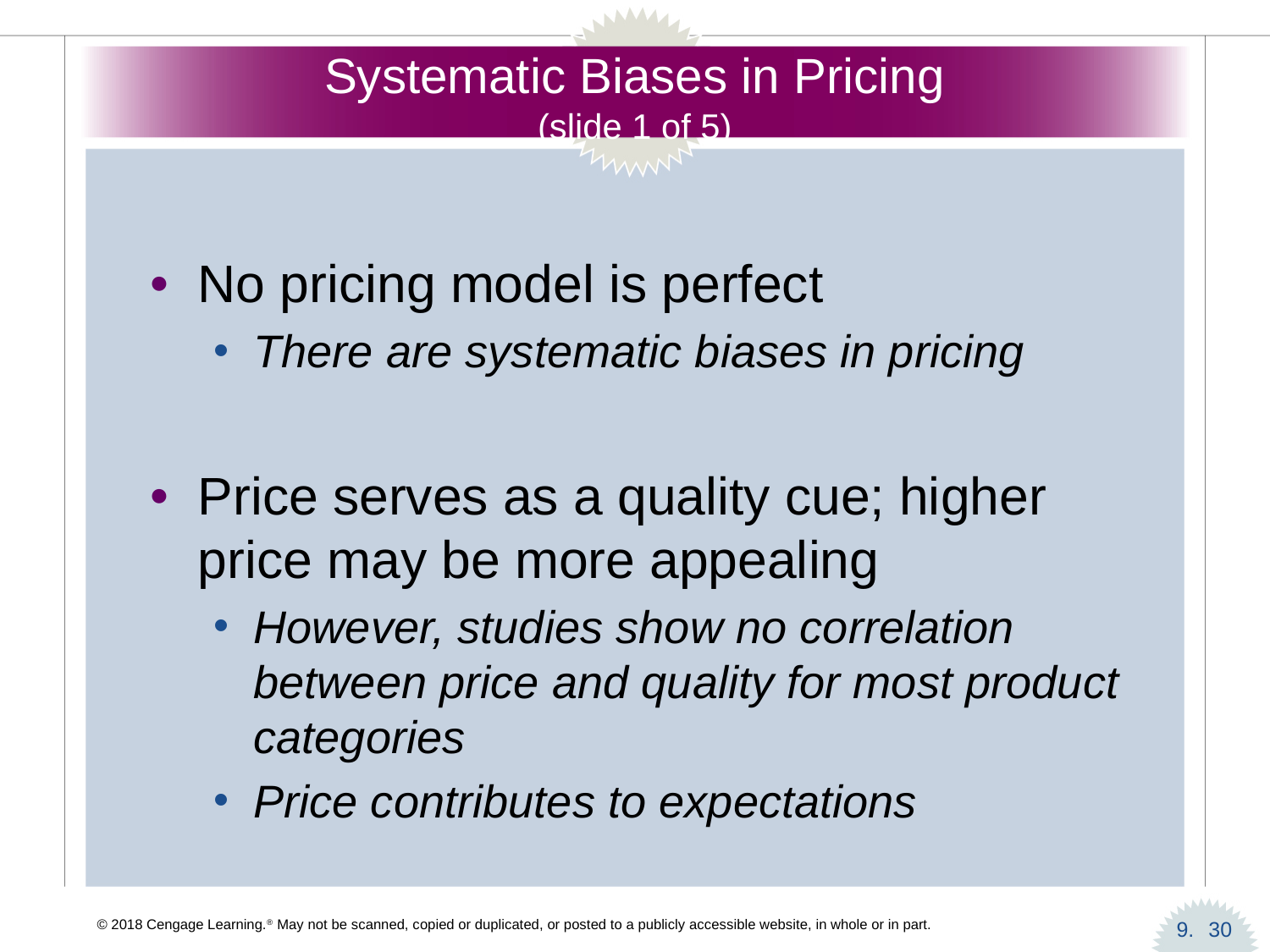

# Systematic Biases in Pricing (slide 1 of 5)
No pricing model is perfect
There are systematic biases in pricing

Price serves as a quality cue; higher price may be more appealing
However, studies show no correlation between price and quality for most product categories
Price contributes to expectations
30